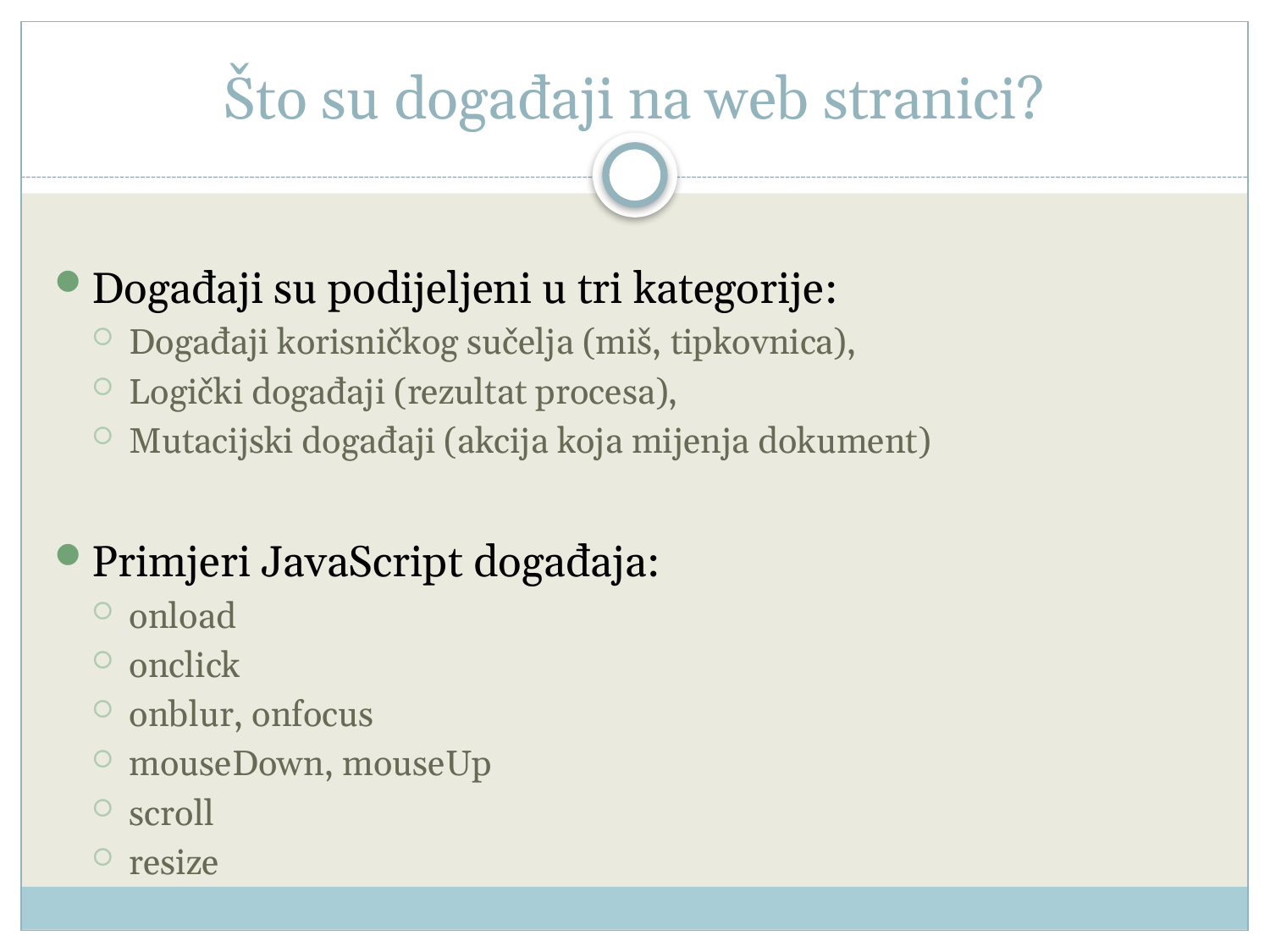

# Što su događaji na web stranici?
Događaji su podijeljeni u tri kategorije:
Događaji korisničkog sučelja (miš, tipkovnica),
Logički događaji (rezultat procesa),
Mutacijski događaji (akcija koja mijenja dokument)

Primjeri JavaScript događaja:
onload
onclick
onblur, onfocus
mouseDown, mouseUp
scroll
resize